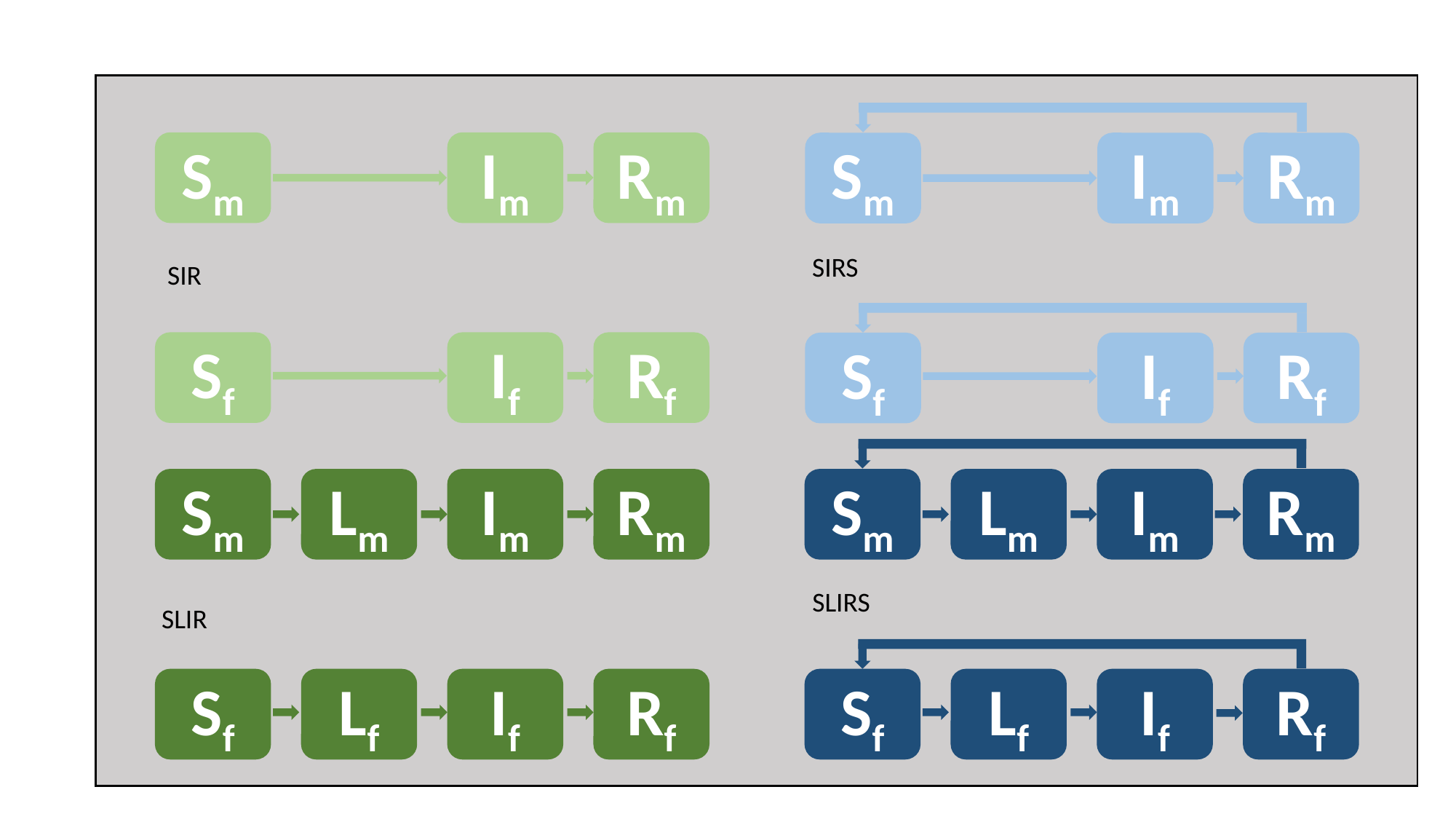

Sm
Im
Rm

Sf
If
Rf

Sm
Im
Rm

Sf
If
Rf

Sm
Lm
Im
Rm

Sf
Lf
If
Rf

Sm
Lm
Im
Rm

Sf
Lf
If
Rf

SIRS
SIR
SLIRS
SLIR